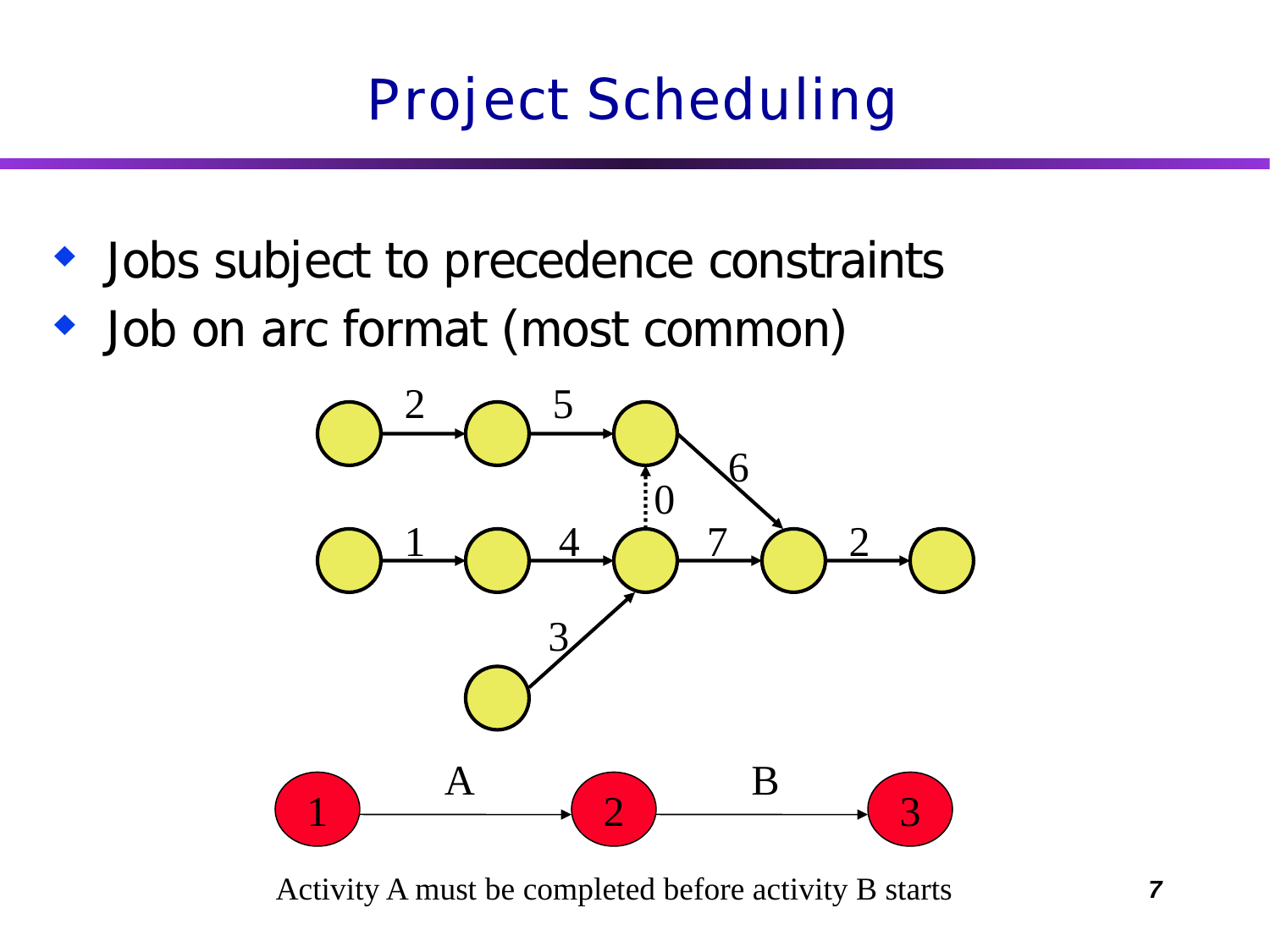

# Project Scheduling
Jobs subject to precedence constraints
Job on arc format (most common)
2
5

6
0

1
4
7
2

3

A
B
1
2
3

Activity A must be completed before activity B starts
7